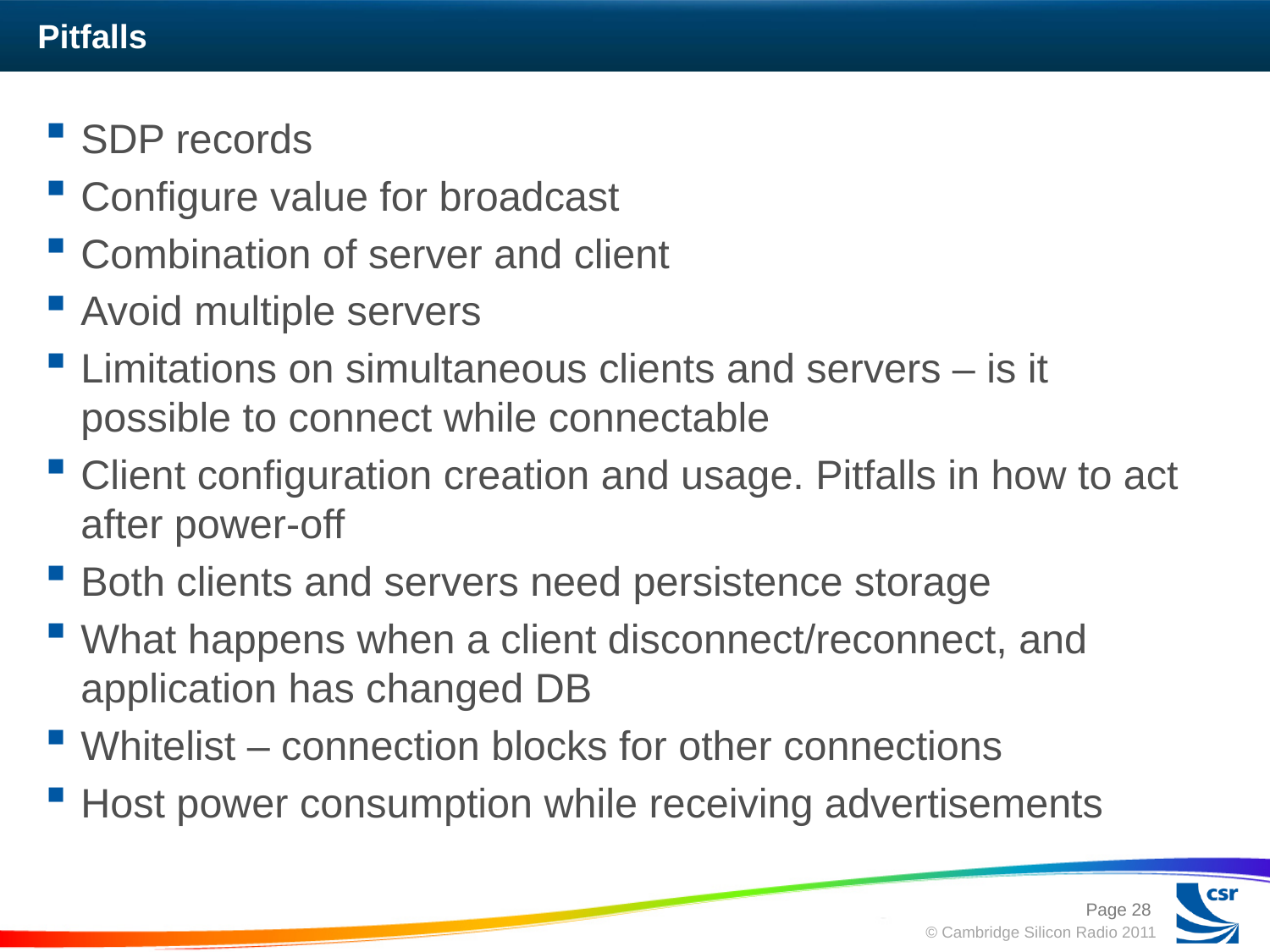

# Pitfalls
SDP records
Configure value for broadcast
Combination of server and client
Avoid multiple servers
Limitations on simultaneous clients and servers – is it possible to connect while connectable
Client configuration creation and usage. Pitfalls in how to act after power-off
Both clients and servers need persistence storage
What happens when a client disconnect/reconnect, and application has changed DB
Whitelist – connection blocks for other connections
Host power consumption while receiving advertisements

Page 28